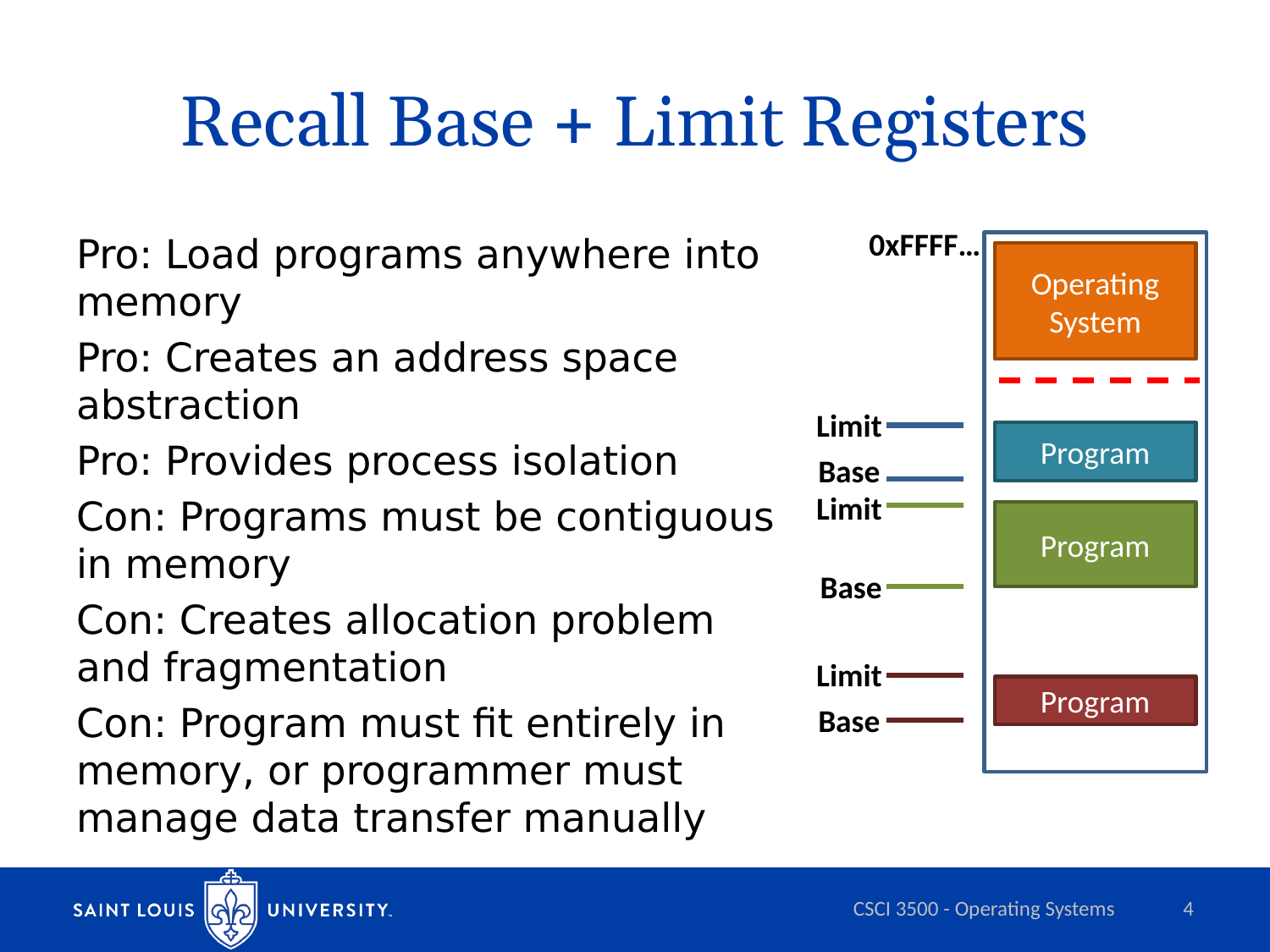

# Recall Base + Limit Registers
0xFFFF…

Operating System
Program
Program
Program
Limit
Base
Limit
Base
Limit
Base
Pro: Load programs anywhere into memory
Pro: Creates an address space abstraction
Pro: Provides process isolation
Con: Programs must be contiguous in memory
Con: Creates allocation problem and fragmentation
Con: Program must fit entirely in memory, or programmer must manage data transfer manually
CSCI 3500 - Operating Systems
4